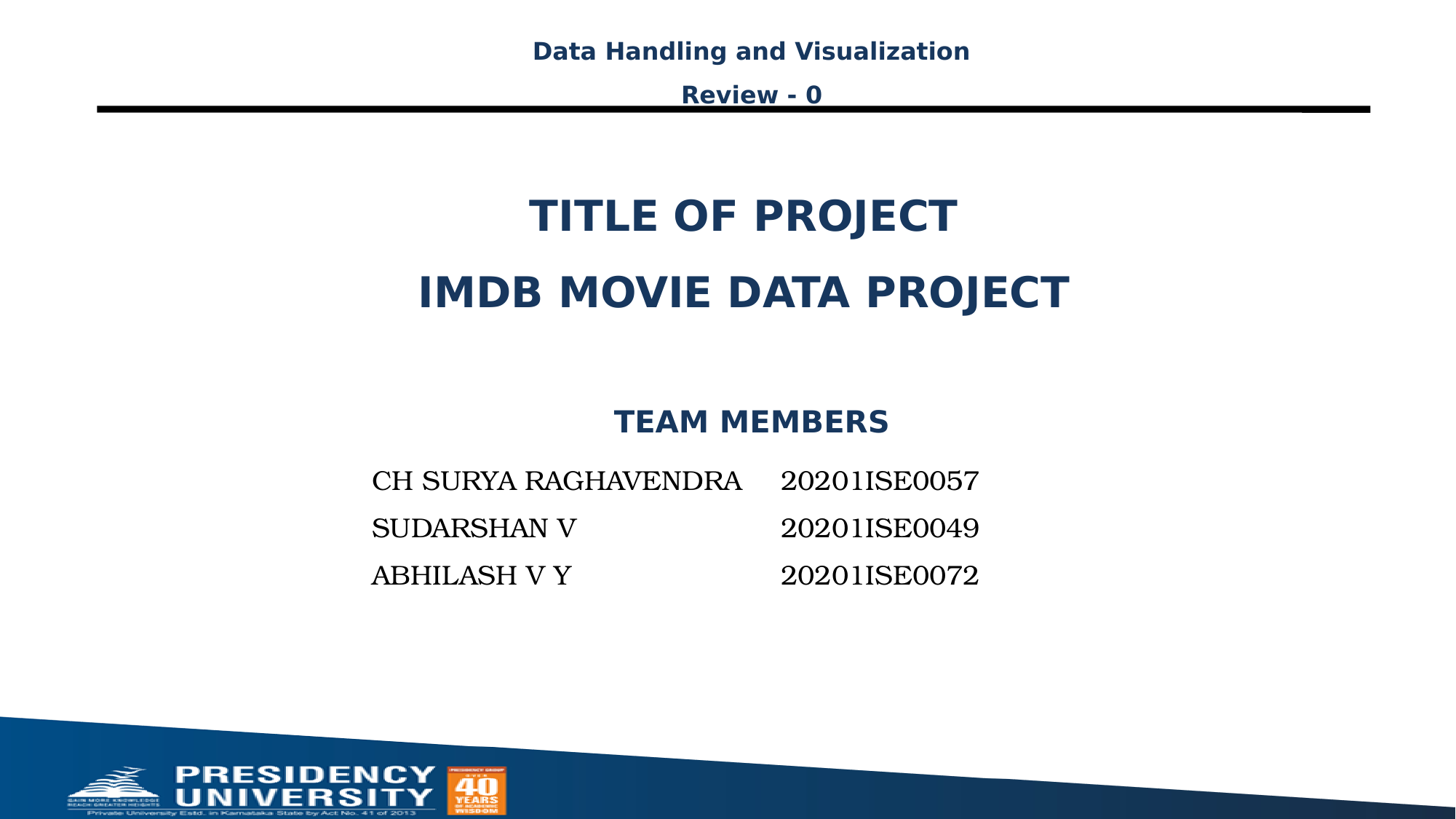

Data Handling and Visualization
Review - 0

# TITLE OF PROJECT IMDB MOVIE DATA PROJECT
TEAM MEMBERS
| CH SURYA RAGHAVENDRA | 20201ISE0057 |
| --- | --- |
| SUDARSHAN V | 20201ISE0049 |
| ABHILASH V Y | 20201ISE0072 |